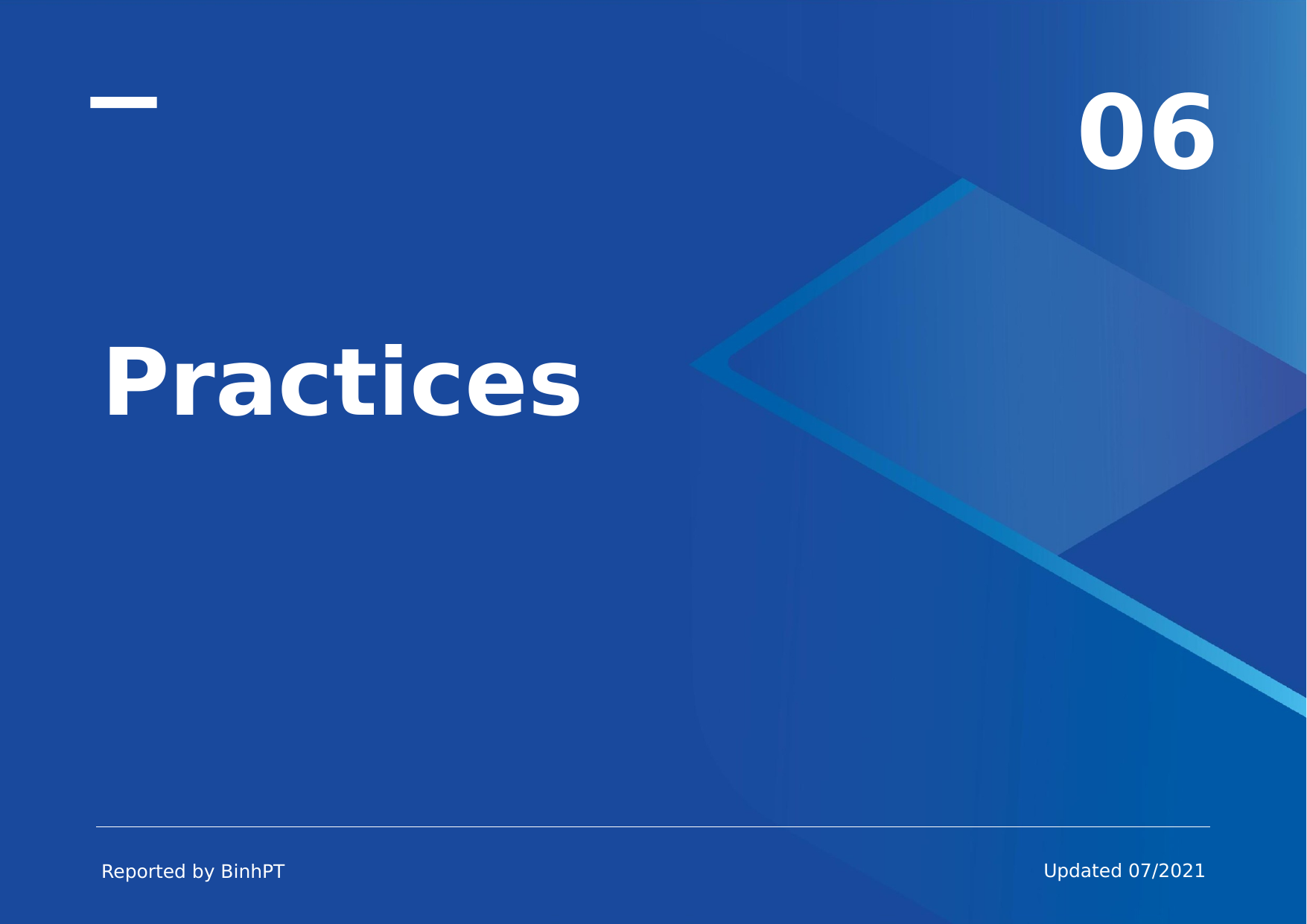

06
Practices

Updated 07/2021
Reported by BinhPT